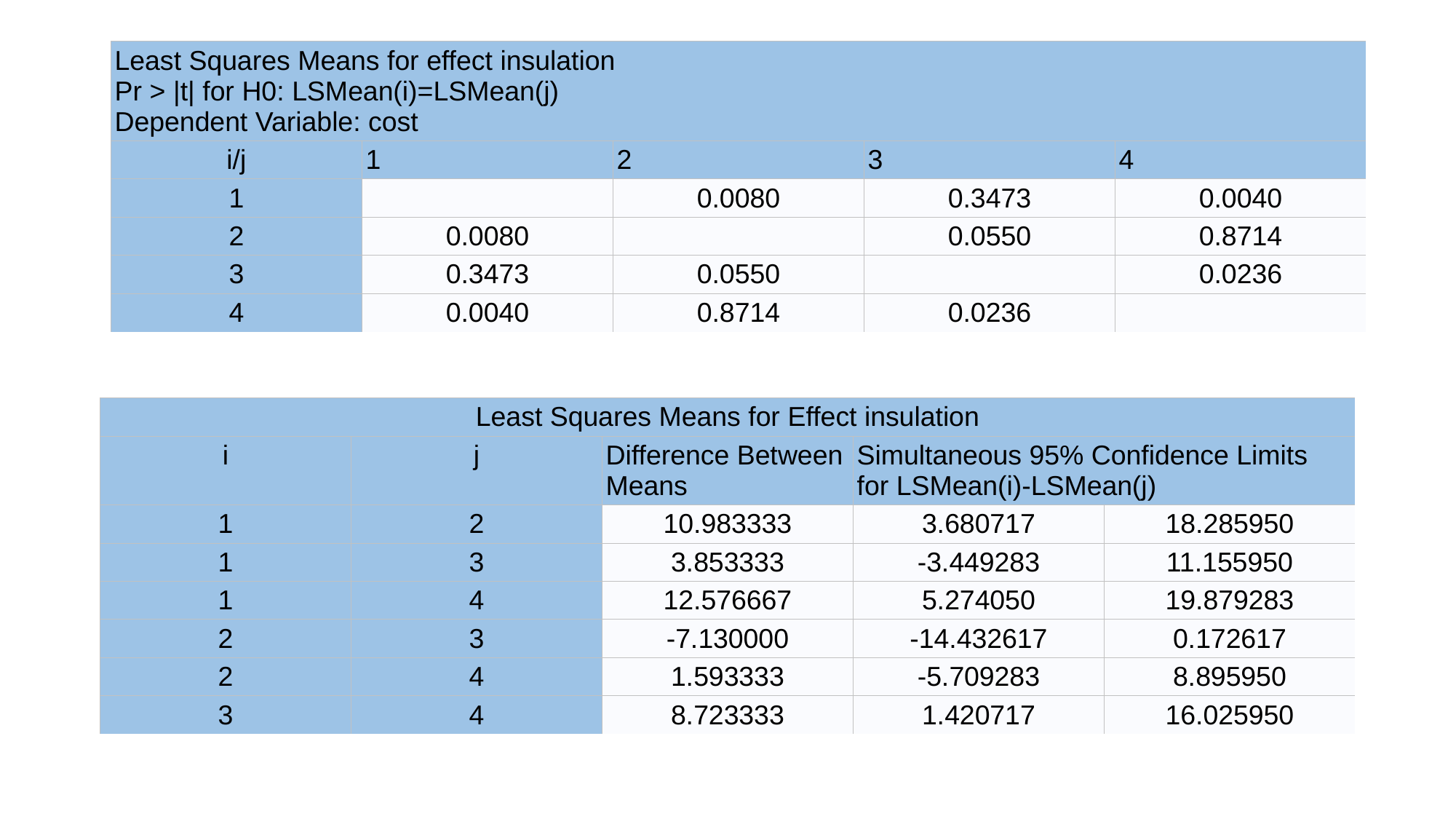

| Least Squares Means for effect insulation Pr > |t| for H0: LSMean(i)=LSMean(j) Dependent Variable: cost |  |  |  |  |
| --- | --- | --- | --- | --- |
| i/j | 1 | 2 | 3 | 4 |
| 1 |  | 0.0080 | 0.3473 | 0.0040 |
| 2 | 0.0080 |  | 0.0550 | 0.8714 |
| 3 | 0.3473 | 0.0550 |  | 0.0236 |
| 4 | 0.0040 | 0.8714 | 0.0236 |  |

| Least Squares Means for Effect insulation |  |  |  |  |
| --- | --- | --- | --- | --- |
| i | j | Difference Between Means | Simultaneous 95% Confidence Limits for LSMean(i)-LSMean(j) |  |
| 1 | 2 | 10.983333 | 3.680717 | 18.285950 |
| 1 | 3 | 3.853333 | -3.449283 | 11.155950 |
| 1 | 4 | 12.576667 | 5.274050 | 19.879283 |
| 2 | 3 | -7.130000 | -14.432617 | 0.172617 |
| 2 | 4 | 1.593333 | -5.709283 | 8.895950 |
| 3 | 4 | 8.723333 | 1.420717 | 16.025950 |